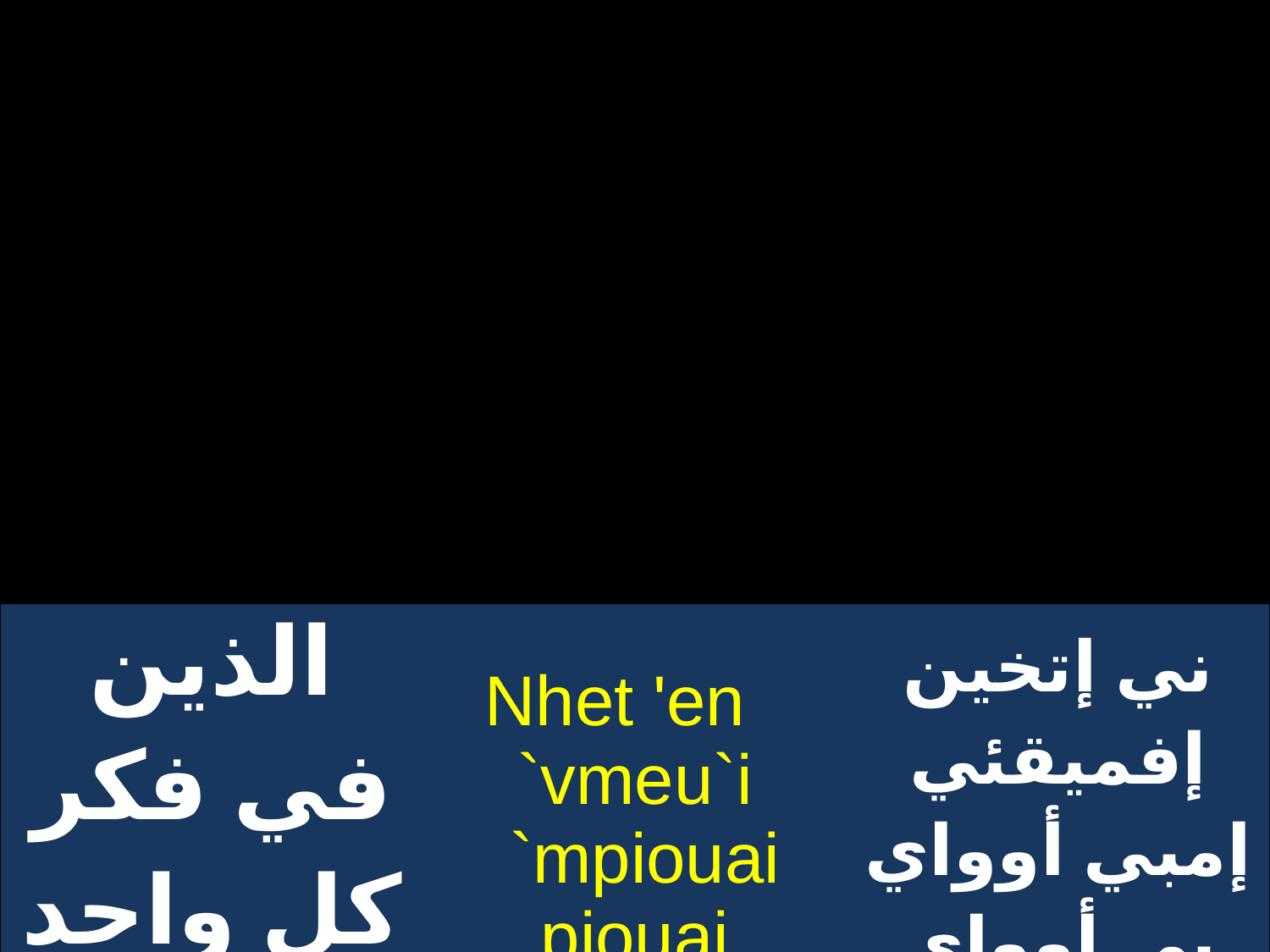

| الذين في فكر كل واحد منا | Nhet 'en `vmeu`i `mpiouai piouai `mmon | ني إتخين إفميقئي إمبي أوواي بي أوواي إممون |
| --- | --- | --- |